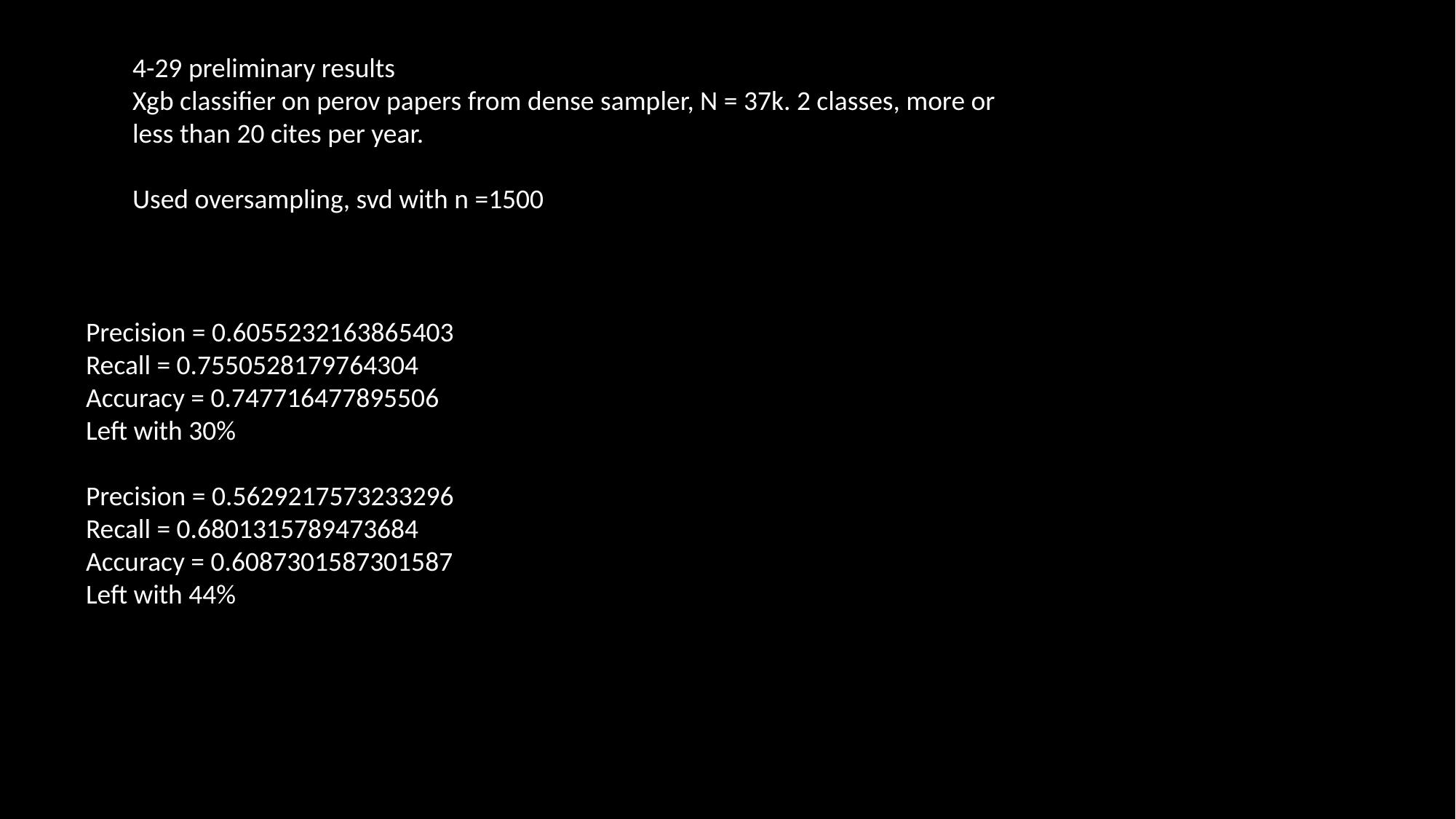

4-29 preliminary results
Xgb classifier on perov papers from dense sampler, N = 37k. 2 classes, more or less than 20 cites per year.

Used oversampling, svd with n =1500
Precision = 0.6055232163865403
Recall = 0.7550528179764304
Accuracy = 0.747716477895506
Left with 30%

Precision = 0.5629217573233296
Recall = 0.6801315789473684
Accuracy = 0.6087301587301587
Left with 44%